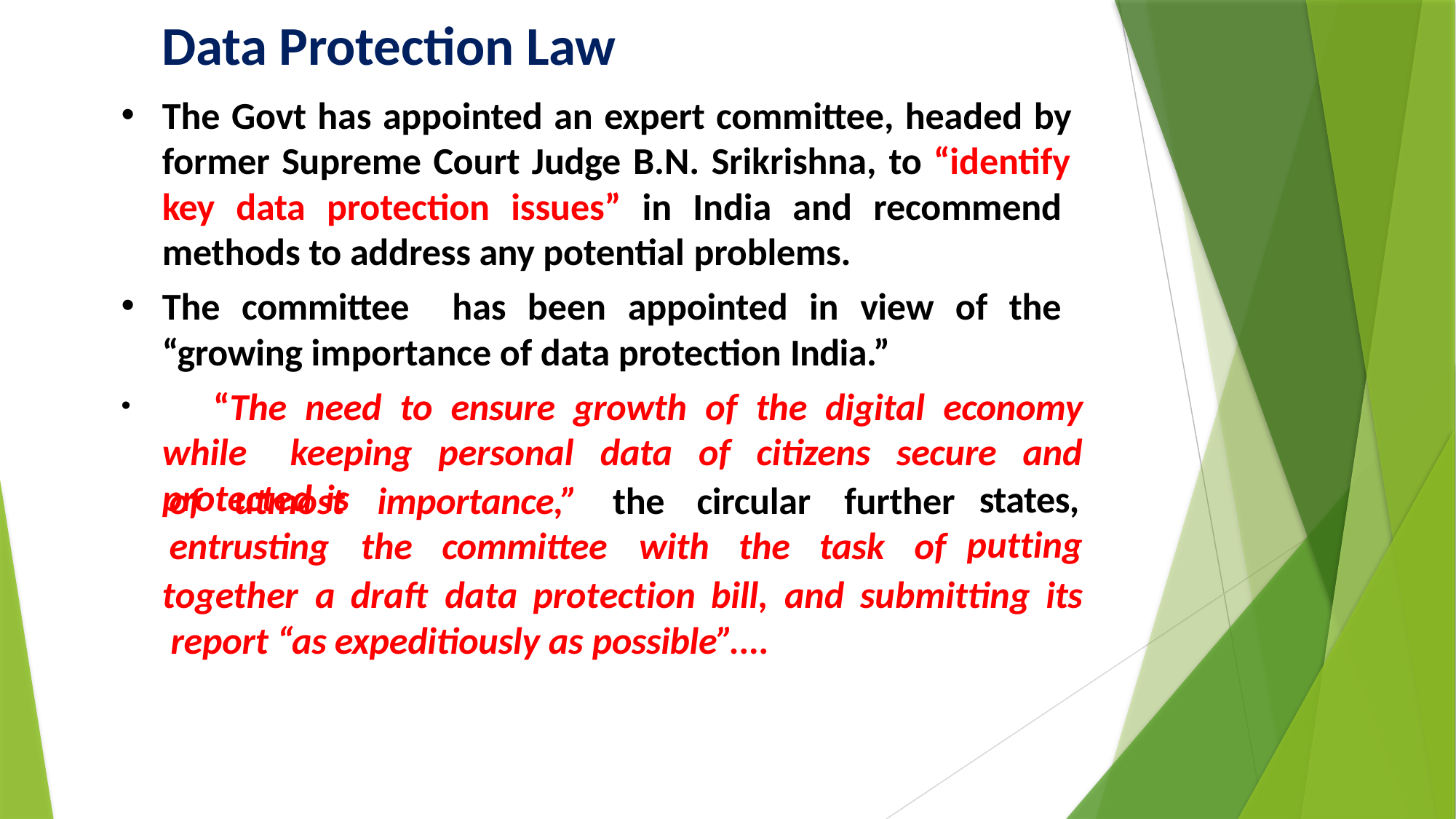

# Data Protection Law
The Govt has appointed an expert committee, headed by  former Supreme Court Judge B.N. Srikrishna, to “identify  key data protection issues” in India and recommend  methods to address any potential problems.
The committee  has been appointed in view of the  “growing importance of data protection India.”
	“The need to ensure growth of the digital economy while  keeping personal data of citizens secure and protected is
states,
putting
of	utmost	importance,”	the	circular	further
entrusting	the	committee	with	the	task	of
together	a	draft	data	protection	bill,	and	submitting	its  report “as expeditiously as possible”....